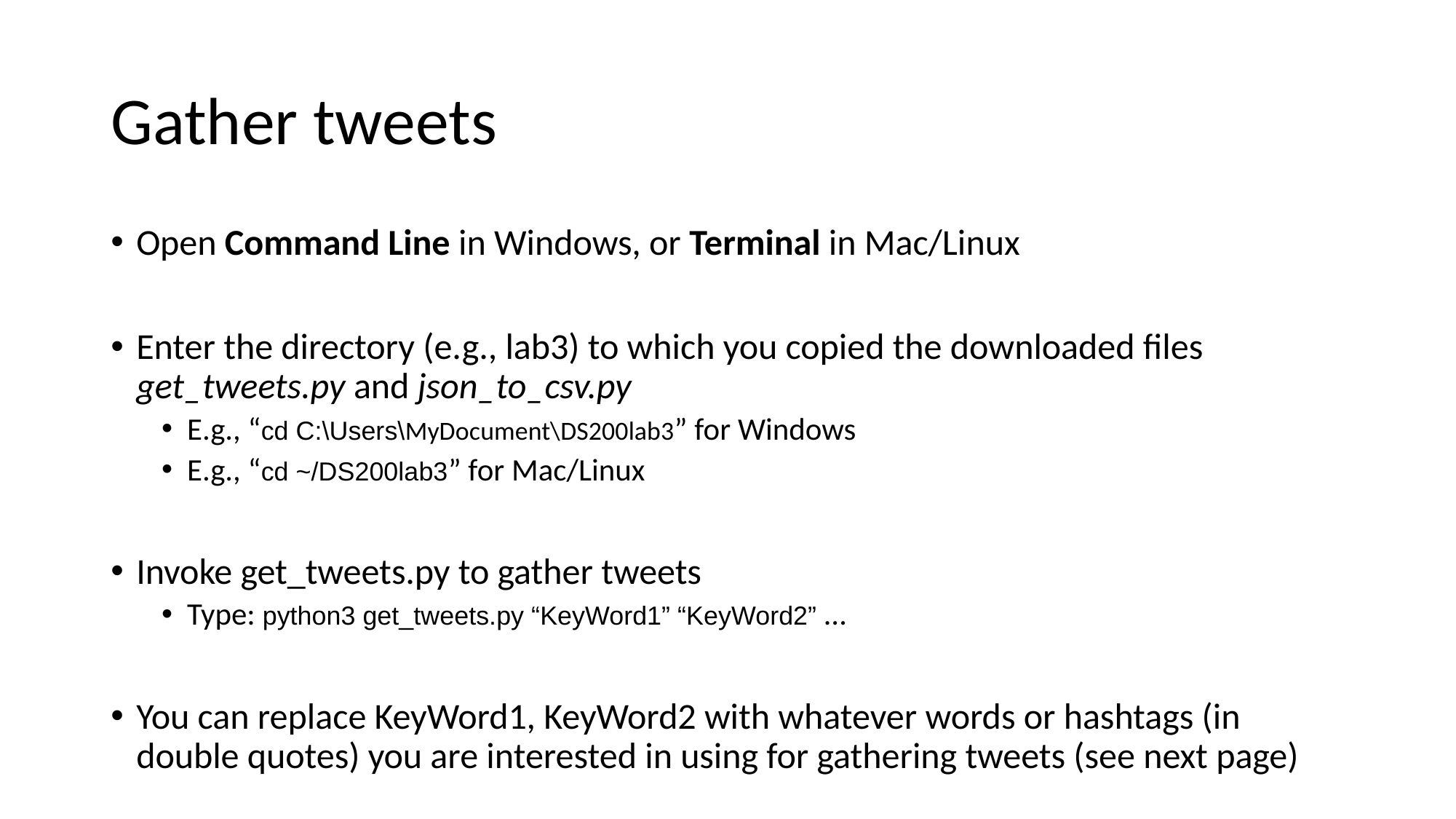

# Gather tweets
Open Command Line in Windows, or Terminal in Mac/Linux

Enter the directory (e.g., lab3) to which you copied the downloaded files get_tweets.py and json_to_csv.py
E.g., “cd C:\Users\MyDocument\DS200lab3” for Windows
E.g., “cd ~/DS200lab3” for Mac/Linux

Invoke get_tweets.py to gather tweets
Type: python3 get_tweets.py “KeyWord1” “KeyWord2” …

You can replace KeyWord1, KeyWord2 with whatever words or hashtags (in double quotes) you are interested in using for gathering tweets (see next page)